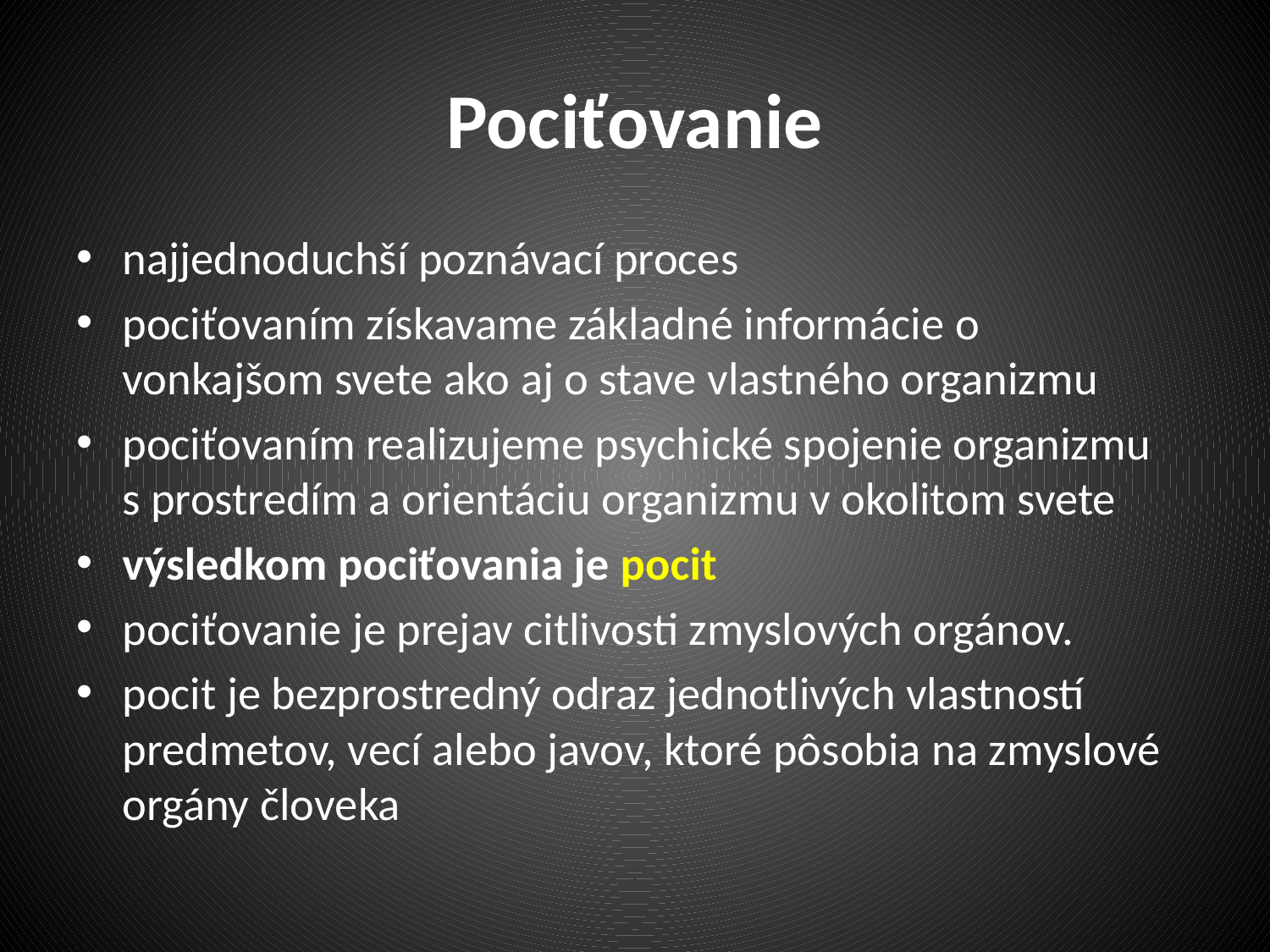

# Pociťovanie
najjednoduchší poznávací proces
pociťovaním získavame základné informácie o vonkajšom svete ako aj o stave vlastného organizmu
pociťovaním realizujeme psychické spojenie organizmu s prostredím a orientáciu organizmu v okolitom svete
výsledkom pociťovania je pocit
pociťovanie je prejav citlivosti zmyslových orgánov.
pocit je bezprostredný odraz jednotlivých vlastností predmetov, vecí alebo javov, ktoré pôsobia na zmyslové orgány človeka